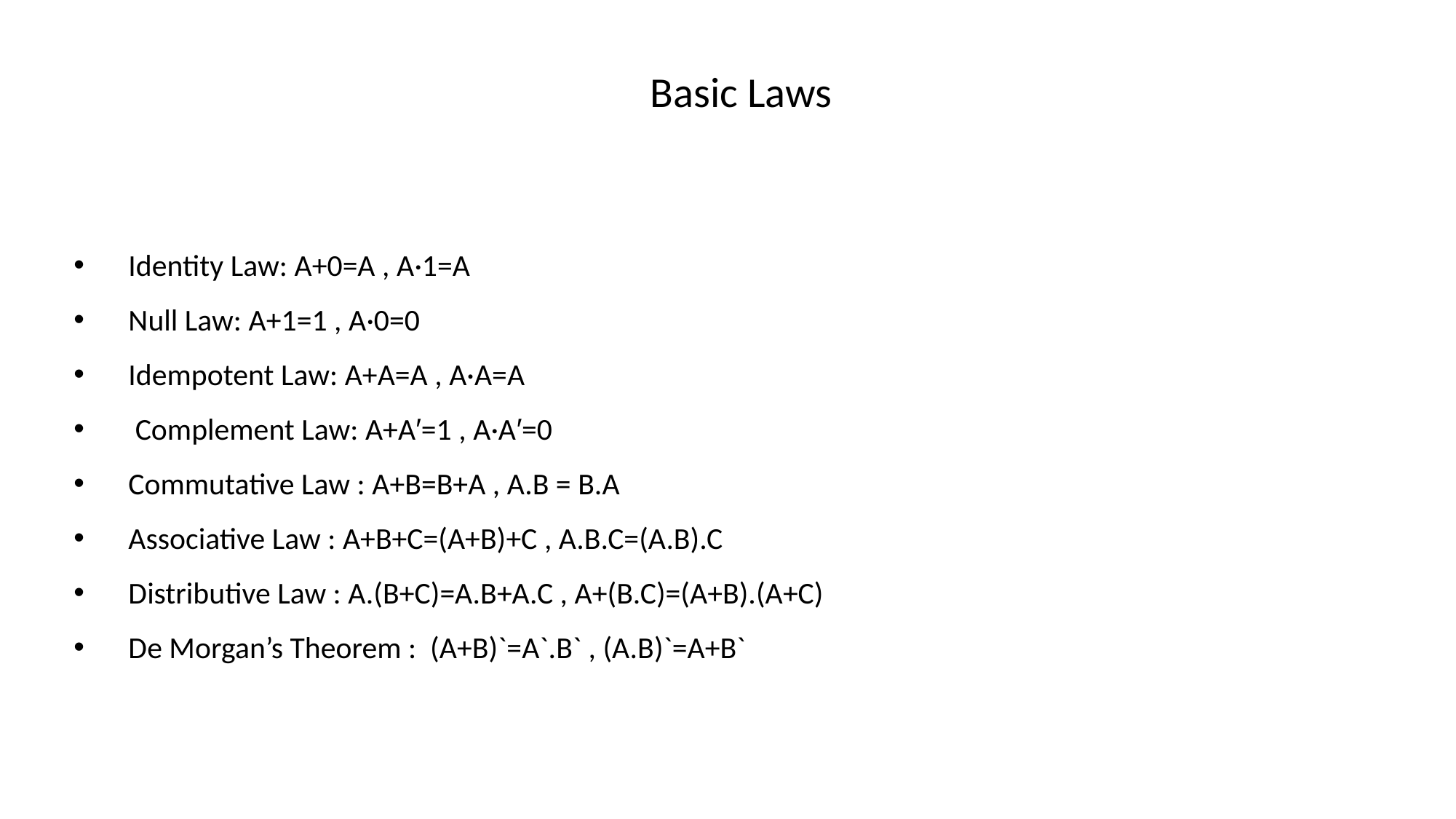

Basic Laws
Identity Law: A+0=A , A·1=A
Null Law: A+1=1 , A·0=0
Idempotent Law: A+A=A , A·A=A
 Complement Law: A+A′=1 , A·A′=0
Commutative Law : A+B=B+A , A.B = B.A
Associative Law : A+B+C=(A+B)+C , A.B.C=(A.B).C
Distributive Law : A.(B+C)=A.B+A.C , A+(B.C)=(A+B).(A+C)
De Morgan’s Theorem :  (A+B)`=A`.B` , (A.B)`=A+B`